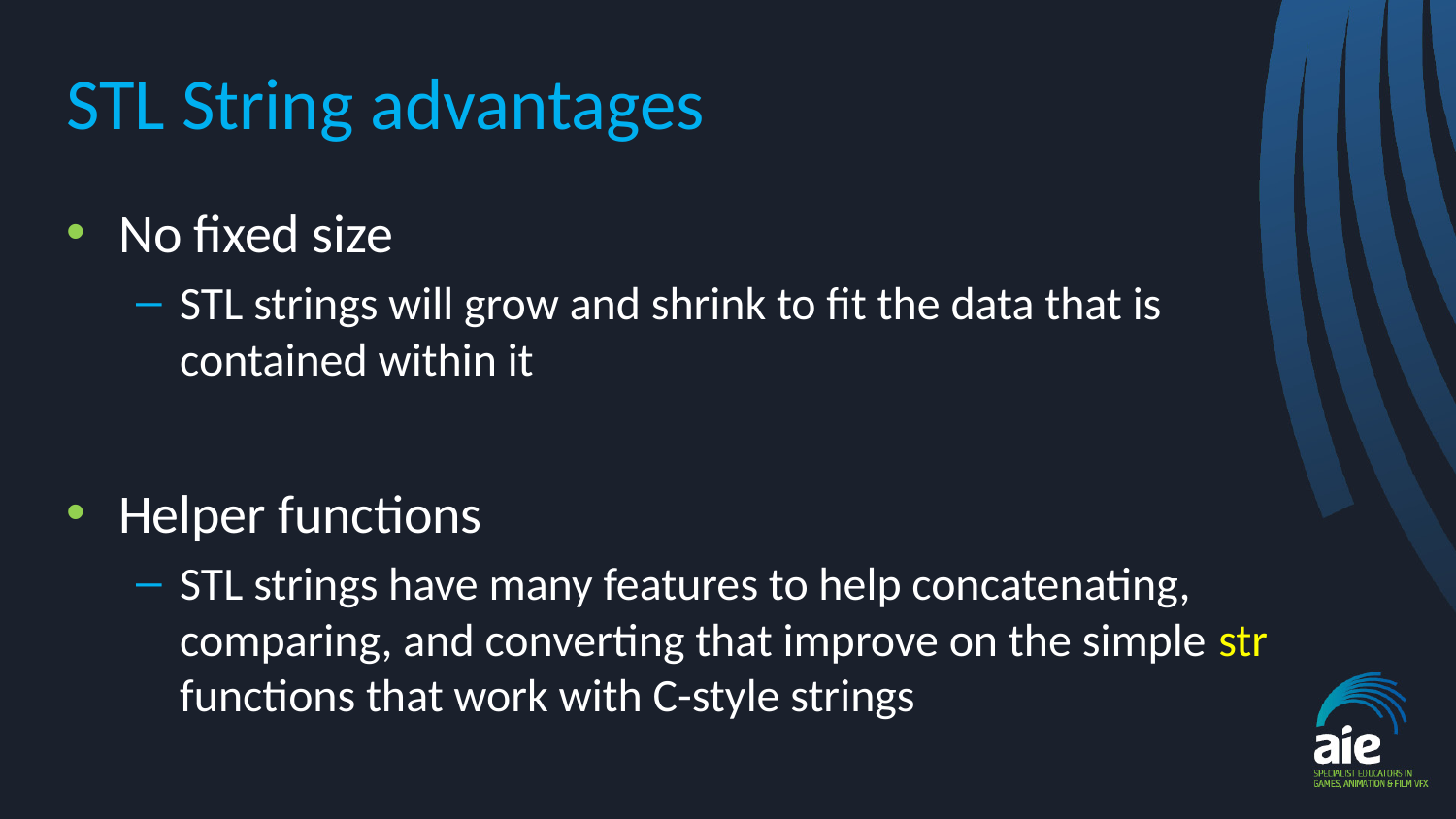

# STL String advantages
No fixed size
STL strings will grow and shrink to fit the data that is contained within it

Helper functions
STL strings have many features to help concatenating, comparing, and converting that improve on the simple str functions that work with C-style strings